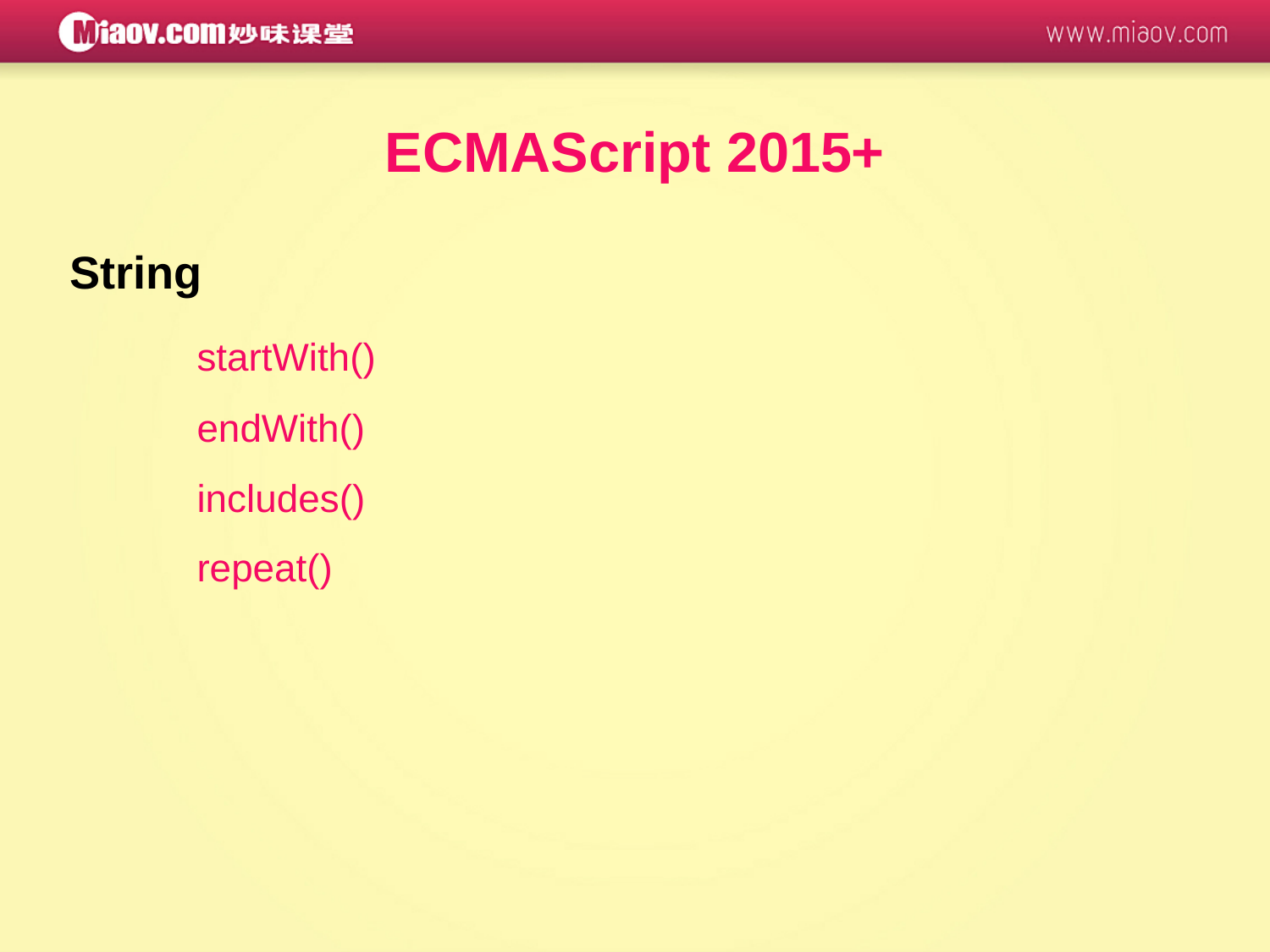

ECMAScript 2015+
String
	startWith()
	endWith()
	includes()
	repeat()